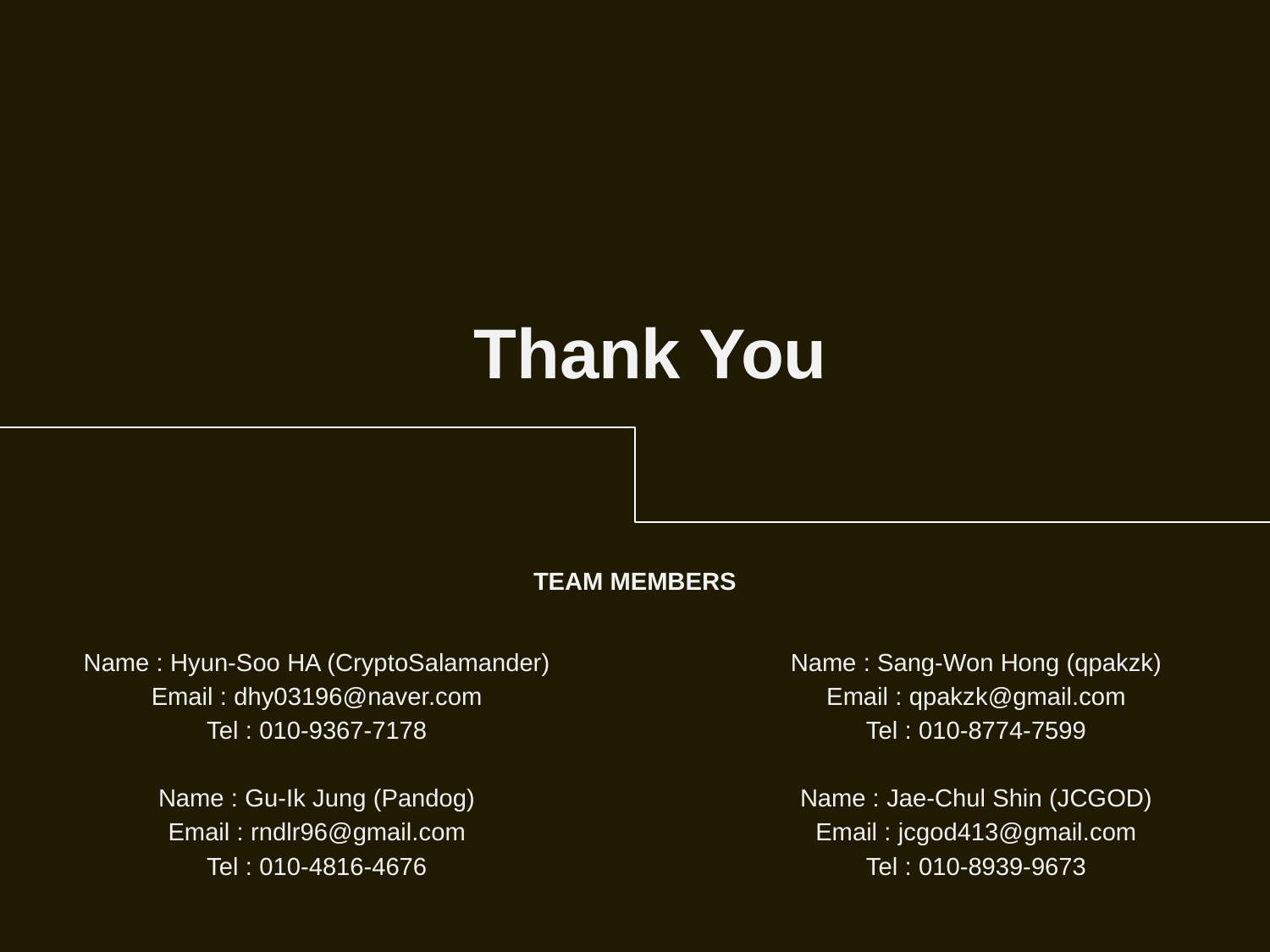

Thank You

Name : Hyun-Soo HA (CryptoSalamander)
Email : dhy03196@naver.com
Tel : 010-9367-7178

Name : Gu-Ik Jung (Pandog)
Email : rndlr96@gmail.com
Tel : 010-4816-4676

TEAM MEMBERS

Name : Sang-Won Hong (qpakzk)
Email : qpakzk@gmail.com
Tel : 010-8774-7599

Name : Jae-Chul Shin (JCGOD)
Email : jcgod413@gmail.com
Tel : 010-8939-9673